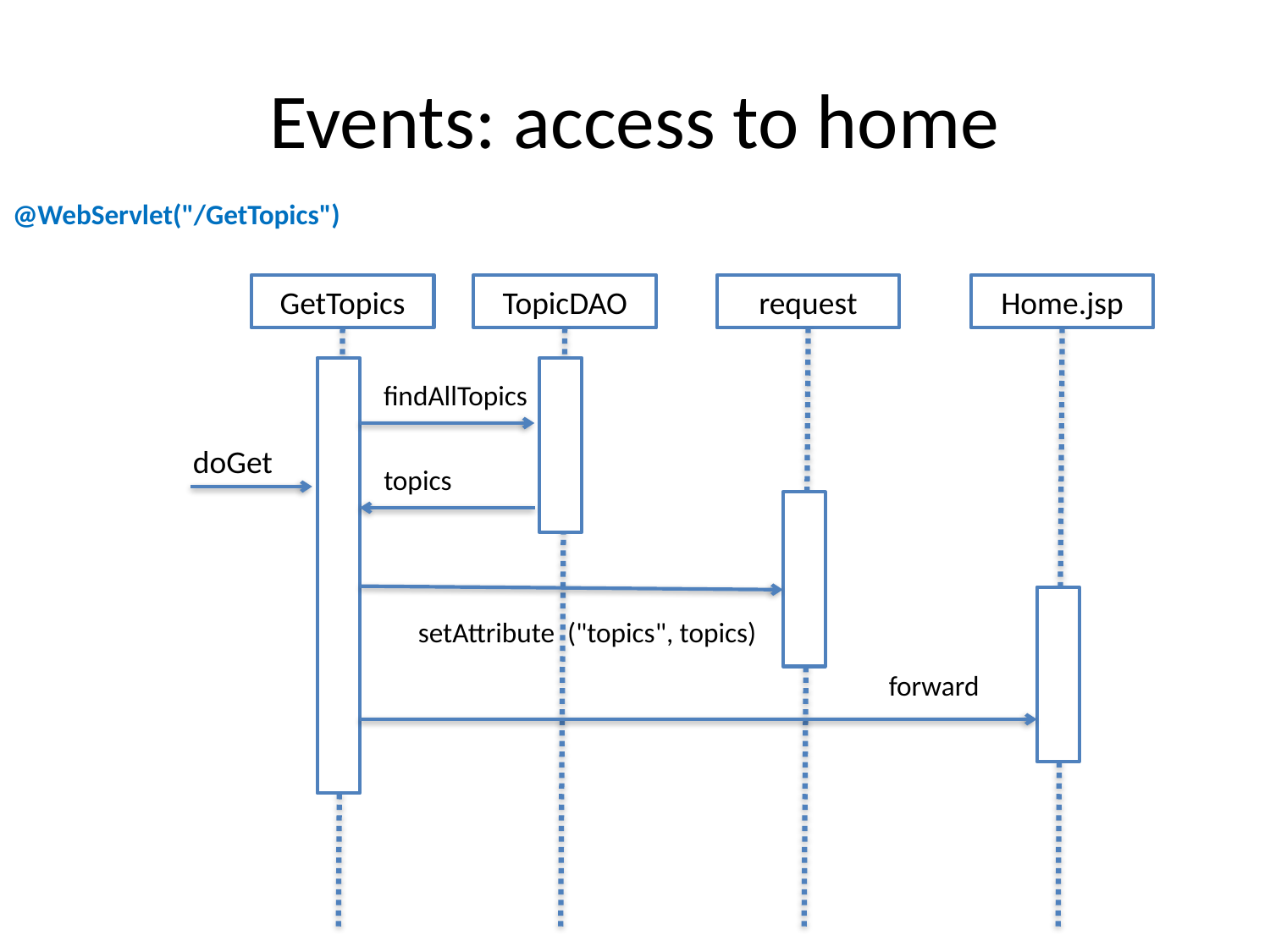

# Events: access to home
@WebServlet("/GetTopics")
GetTopics
TopicDAO
request
Home.jsp

findAllTopics
doGet
topics

setAttribute  ("topics", topics)
forward